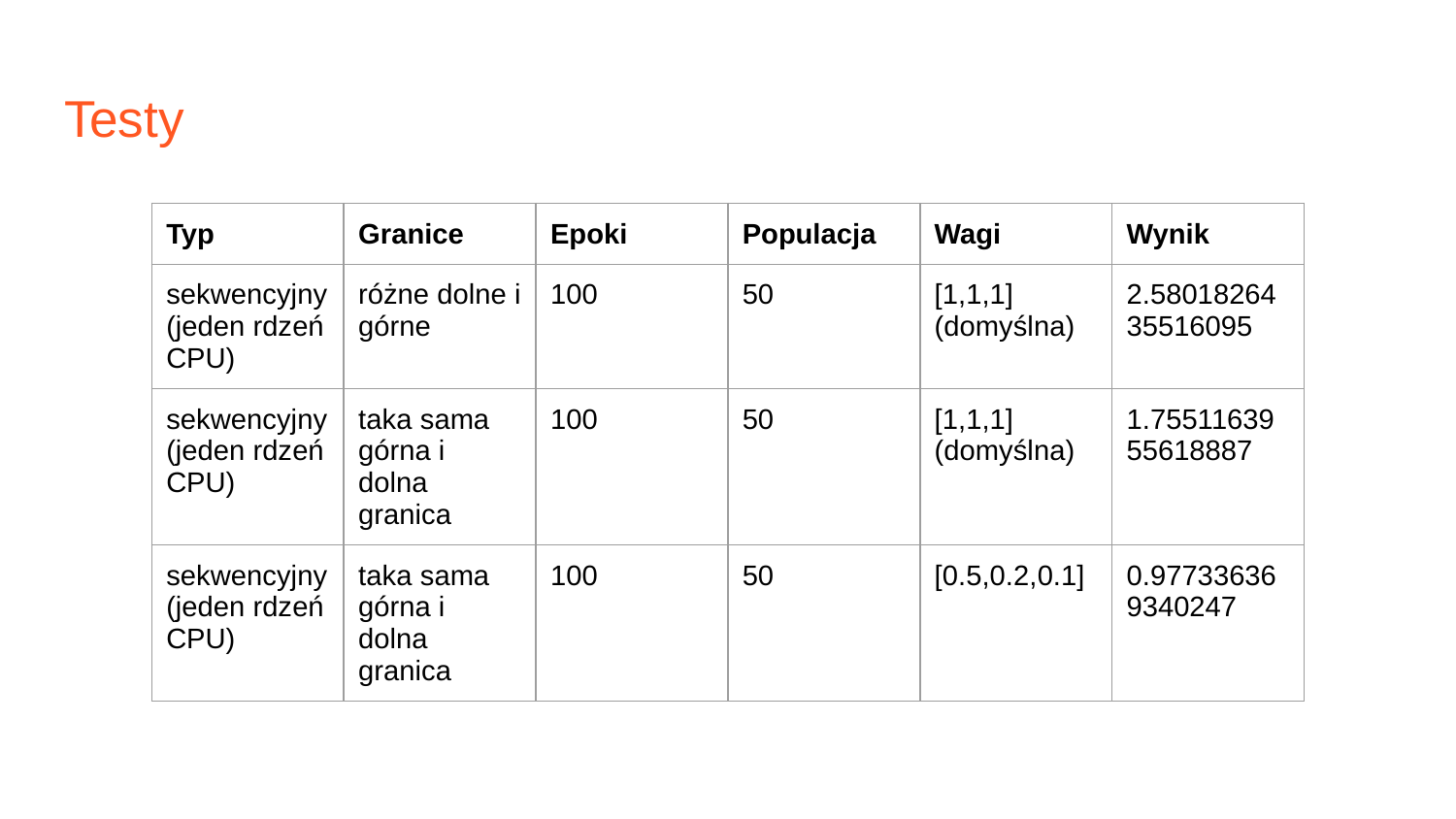

# Testy
| Typ | Granice | Epoki | Populacja | Wagi | Wynik |
| --- | --- | --- | --- | --- | --- |
| sekwencyjny(jeden rdzeń CPU) | różne dolne i górne | 100 | 50 | [1,1,1] (domyślna) | 2.5801826435516095 |
| sekwencyjny(jeden rdzeń CPU) | taka sama górna i dolna granica | 100 | 50 | [1,1,1] (domyślna) | 1.7551163955618887 |
| sekwencyjny(jeden rdzeń CPU) | taka sama górna i dolna granica | 100 | 50 | [0.5,0.2,0.1] | 0.977336369340247 |